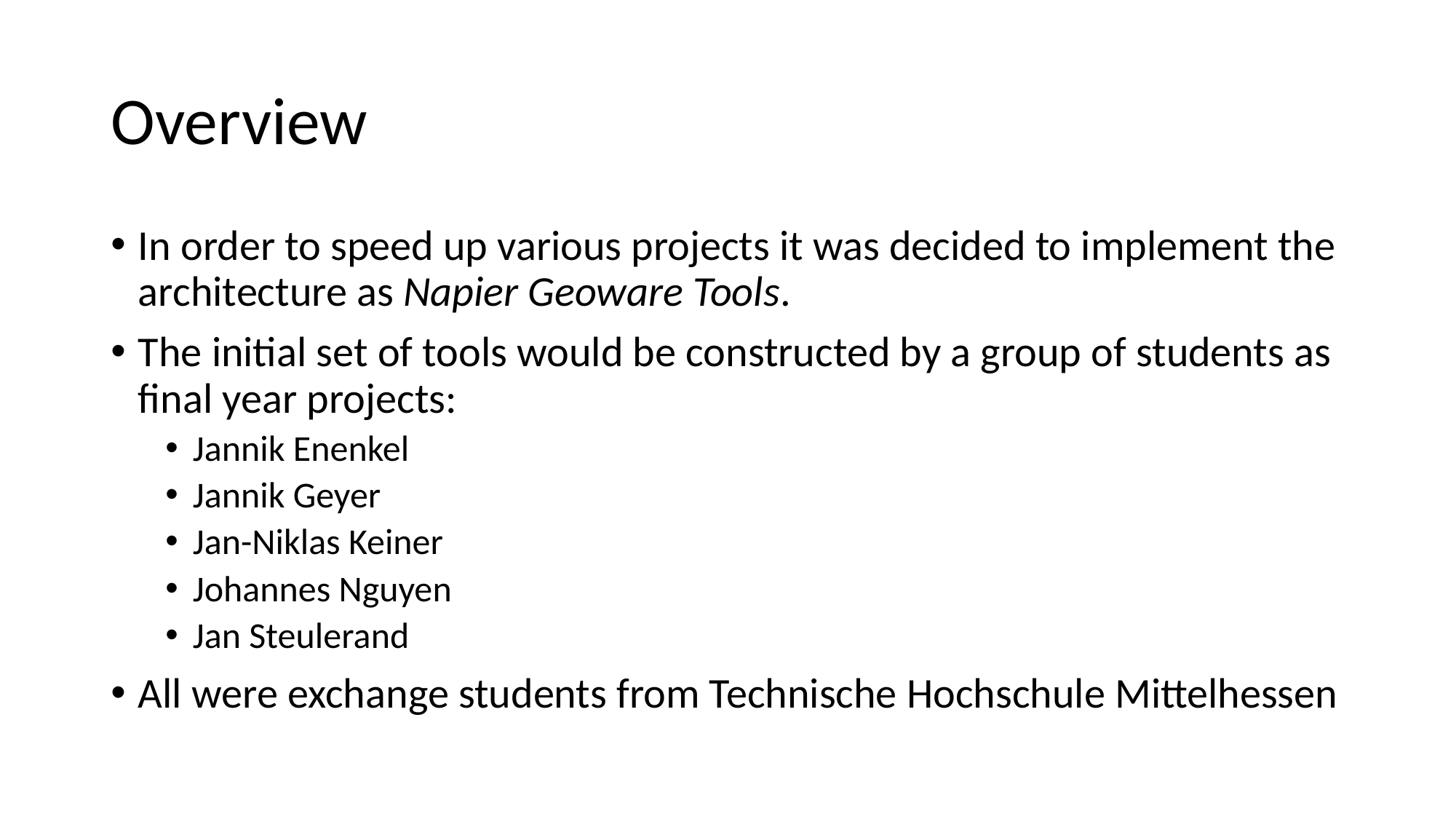

# Overview
In order to speed up various projects it was decided to implement the architecture as Napier Geoware Tools.
The initial set of tools would be constructed by a group of students as final year projects:
Jannik Enenkel
Jannik Geyer
Jan-Niklas Keiner
Johannes Nguyen
Jan Steulerand
All were exchange students from Technische Hochschule Mittelhessen